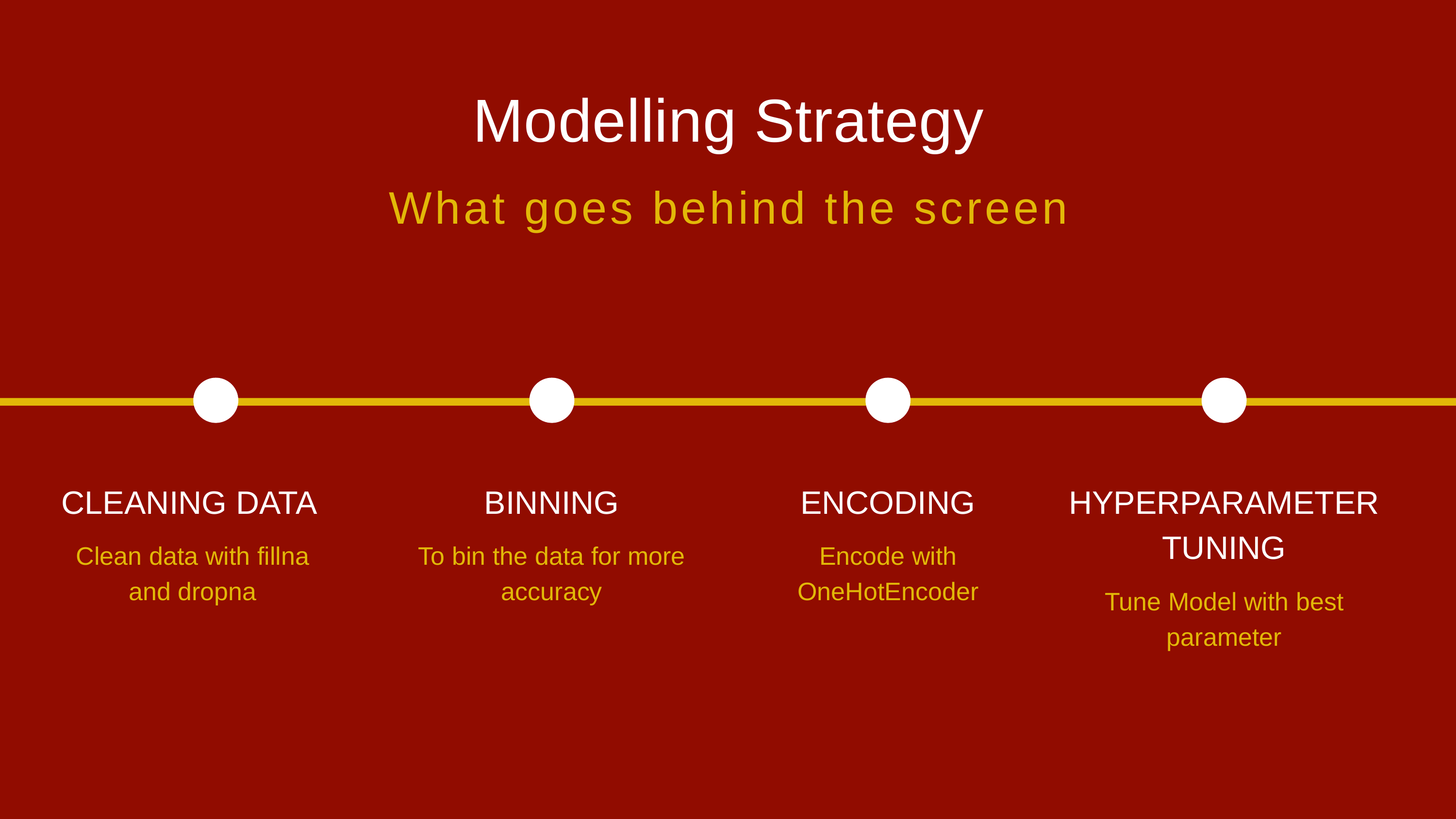

Modelling Strategy
What goes behind the screen

CLEANING DATA
Clean data with fillna and dropna
BINNING
To bin the data for more accuracy
ENCODING
Encode with OneHotEncoder
HYPERPARAMETER TUNING
Tune Model with best parameter